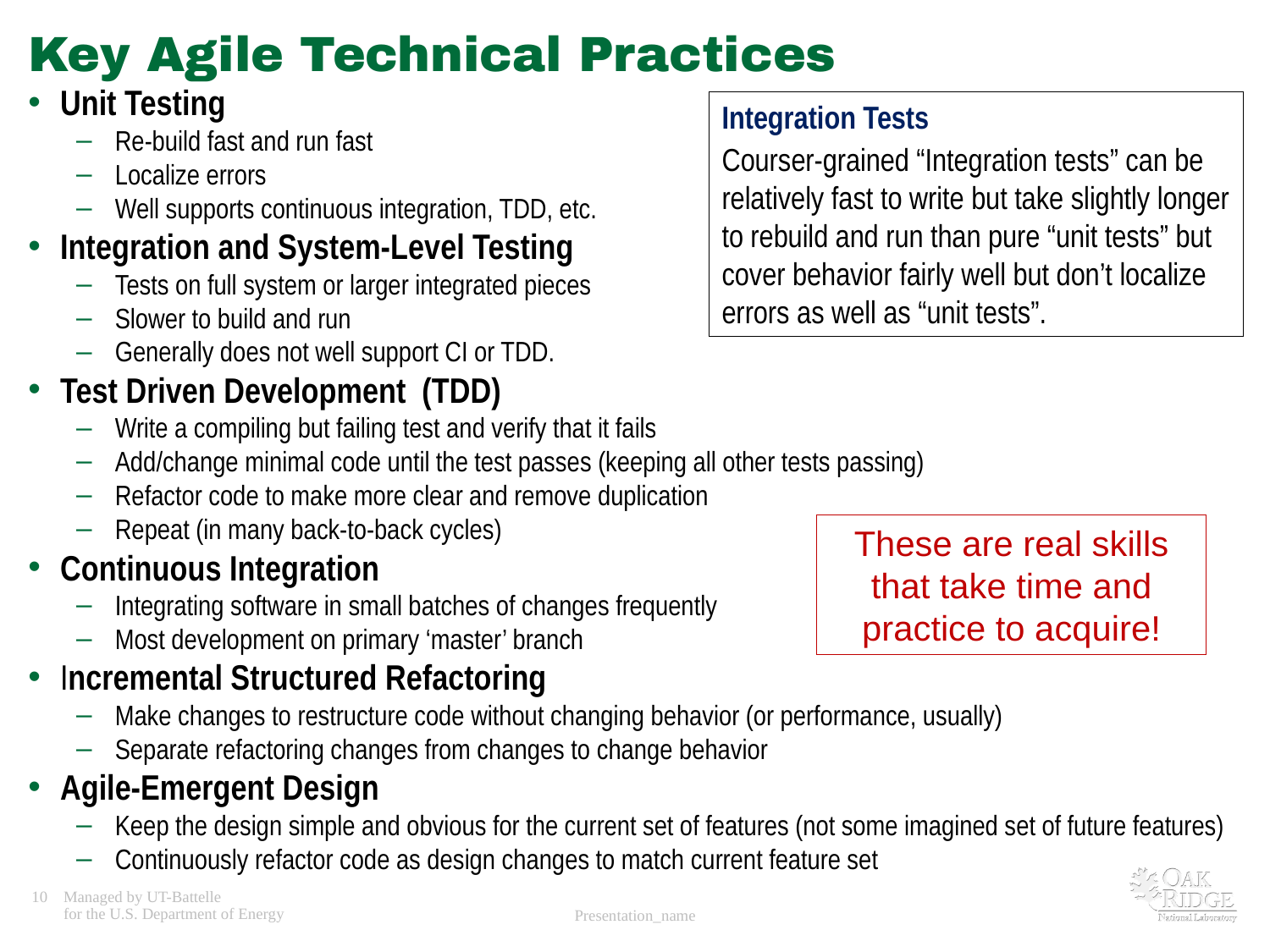

# Key Agile Technical Practices
Unit Testing
Re-build fast and run fast
Localize errors
Well supports continuous integration, TDD, etc.
Integration and System-Level Testing
Tests on full system or larger integrated pieces
Slower to build and run
Generally does not well support CI or TDD.
Test Driven Development  (TDD)
Write a compiling but failing test and verify that it fails
Add/change minimal code until the test passes (keeping all other tests passing)
Refactor code to make more clear and remove duplication
Repeat (in many back-to-back cycles)
Continuous Integration
Integrating software in small batches of changes frequently
Most development on primary ‘master’ branch
Incremental Structured Refactoring
Make changes to restructure code without changing behavior (or performance, usually)
Separate refactoring changes from changes to change behavior
Agile-Emergent Design
Keep the design simple and obvious for the current set of features (not some imagined set of future features)
Continuously refactor code as design changes to match current feature set
Integration Tests
Courser-grained “Integration tests” can be relatively fast to write but take slightly longer to rebuild and run than pure “unit tests” but cover behavior fairly well but don’t localize errors as well as “unit tests”.
These are real skills that take time and practice to acquire!